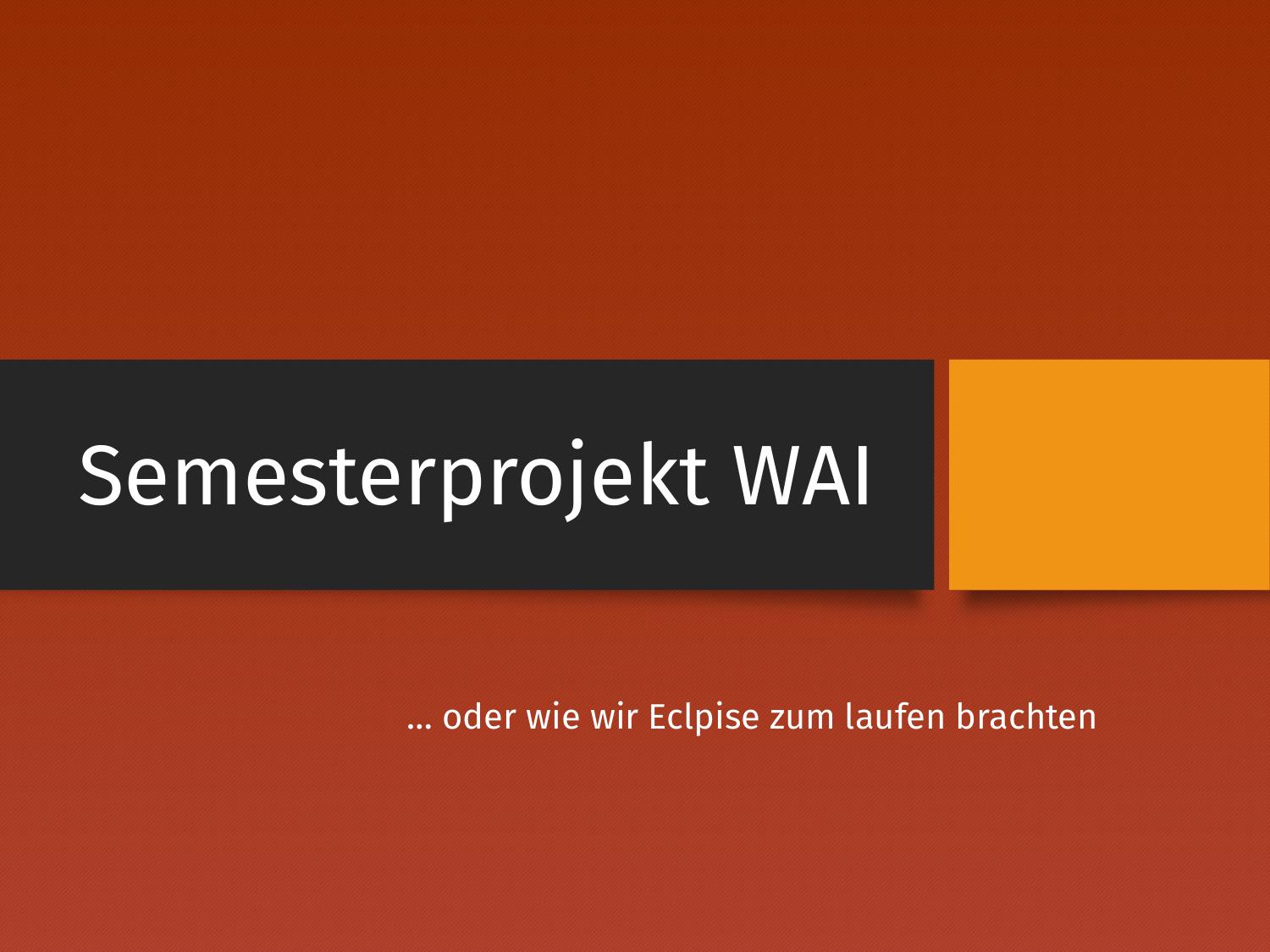

# Semesterprojekt WAI
… oder wie wir Eclpise zum laufen brachten